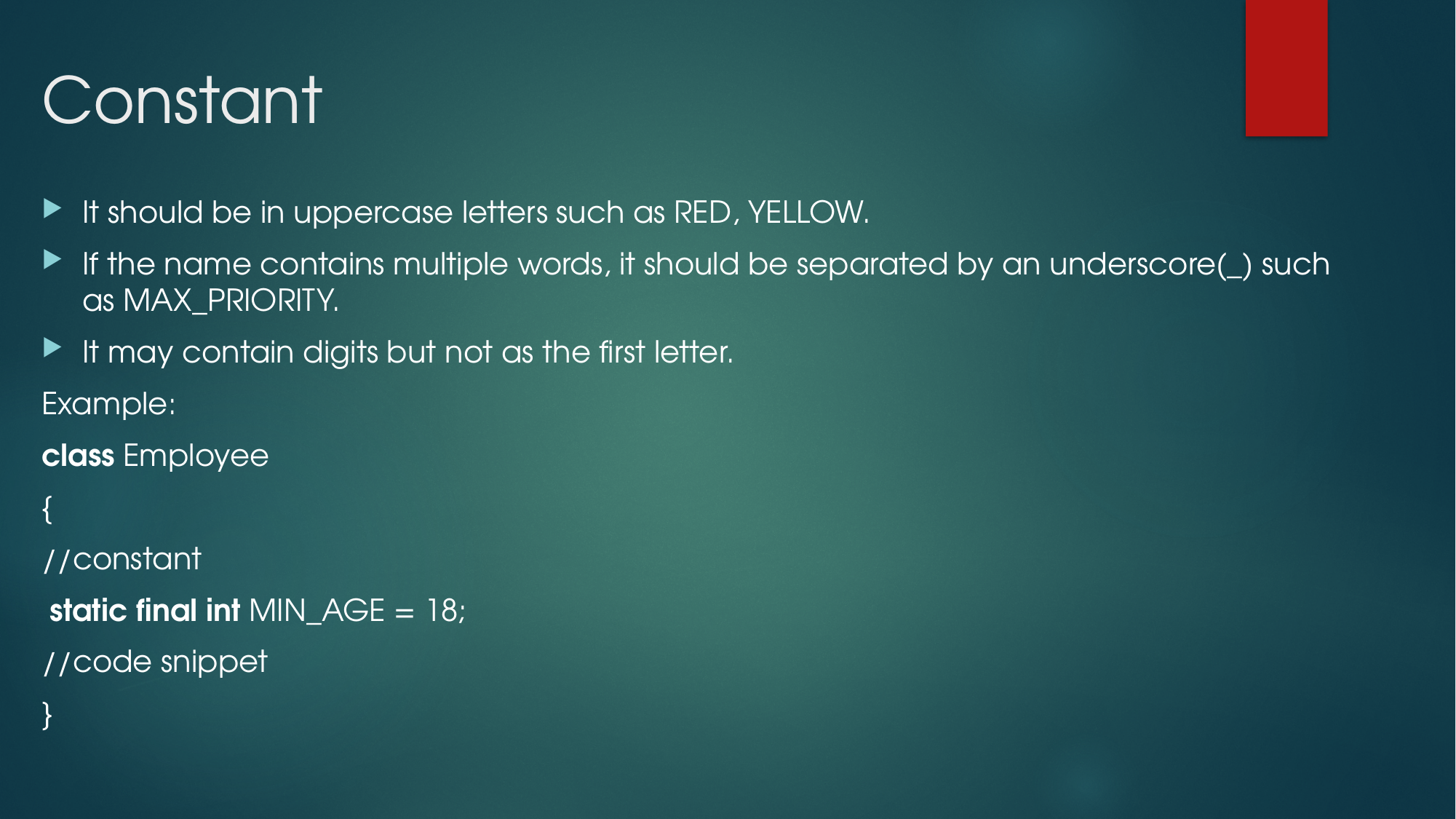

# Constant
It should be in uppercase letters such as RED, YELLOW.
If the name contains multiple words, it should be separated by an underscore(_) such as MAX_PRIORITY.
It may contain digits but not as the first letter.
Example:
class Employee
{
//constant
 static final int MIN_AGE = 18;
//code snippet
}